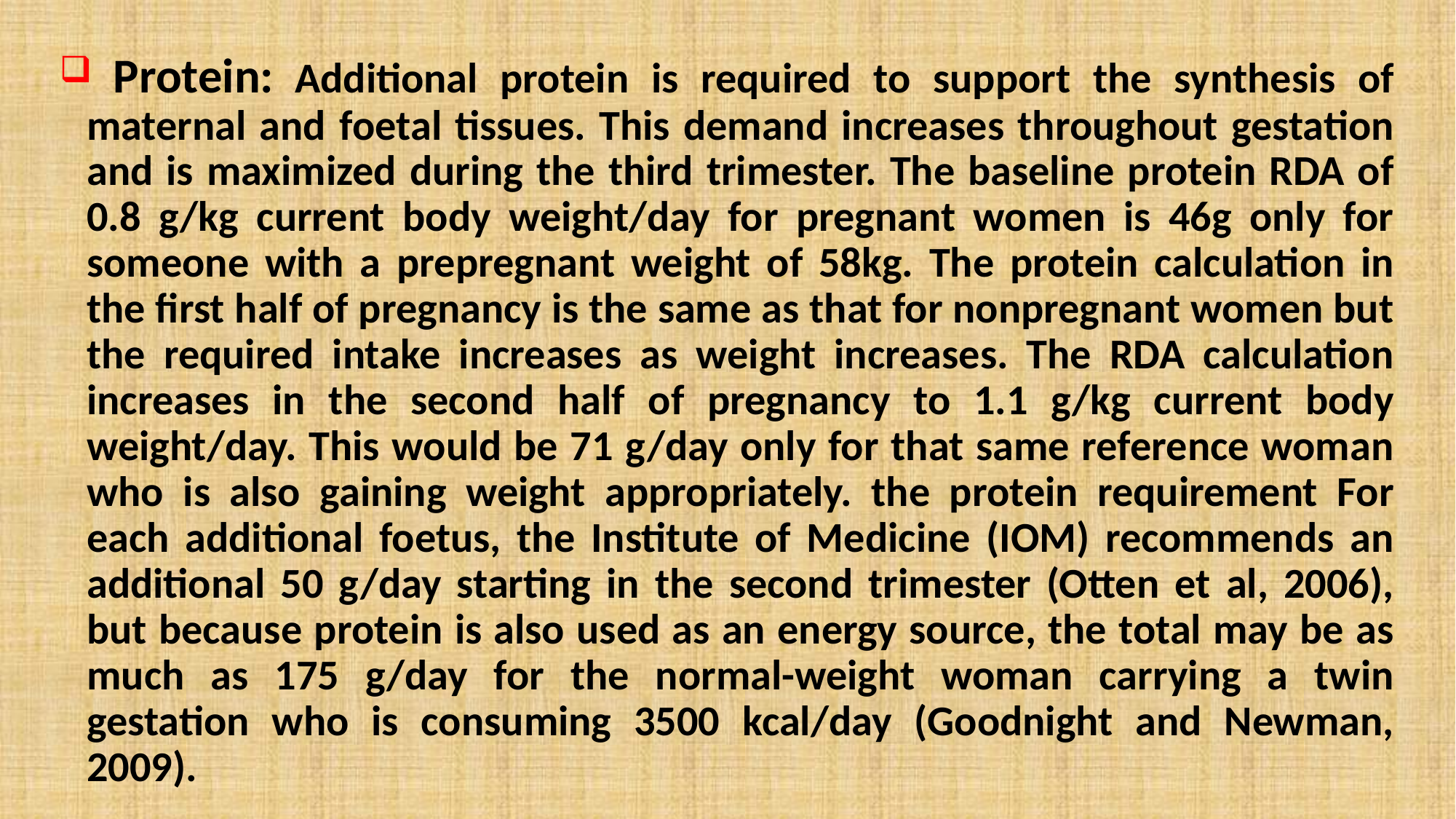

Protein: Additional protein is required to support the synthesis of maternal and foetal tissues. This demand increases throughout gestation and is maximized during the third trimester. The baseline protein RDA of 0.8 g/kg current body weight/day for pregnant women is 46g only for someone with a prepregnant weight of 58kg. The protein calculation in the first half of pregnancy is the same as that for nonpregnant women but the required intake increases as weight increases. The RDA calculation increases in the second half of pregnancy to 1.1 g/kg current body weight/day. This would be 71 g/day only for that same reference woman who is also gaining weight appropriately. the protein requirement For each additional foetus, the Institute of Medicine (IOM) recommends an additional 50 g/day starting in the second trimester (Otten et al, 2006), but because protein is also used as an energy source, the total may be as much as 175 g/day for the normal-weight woman carrying a twin gestation who is consuming 3500 kcal/day (Goodnight and Newman, 2009).